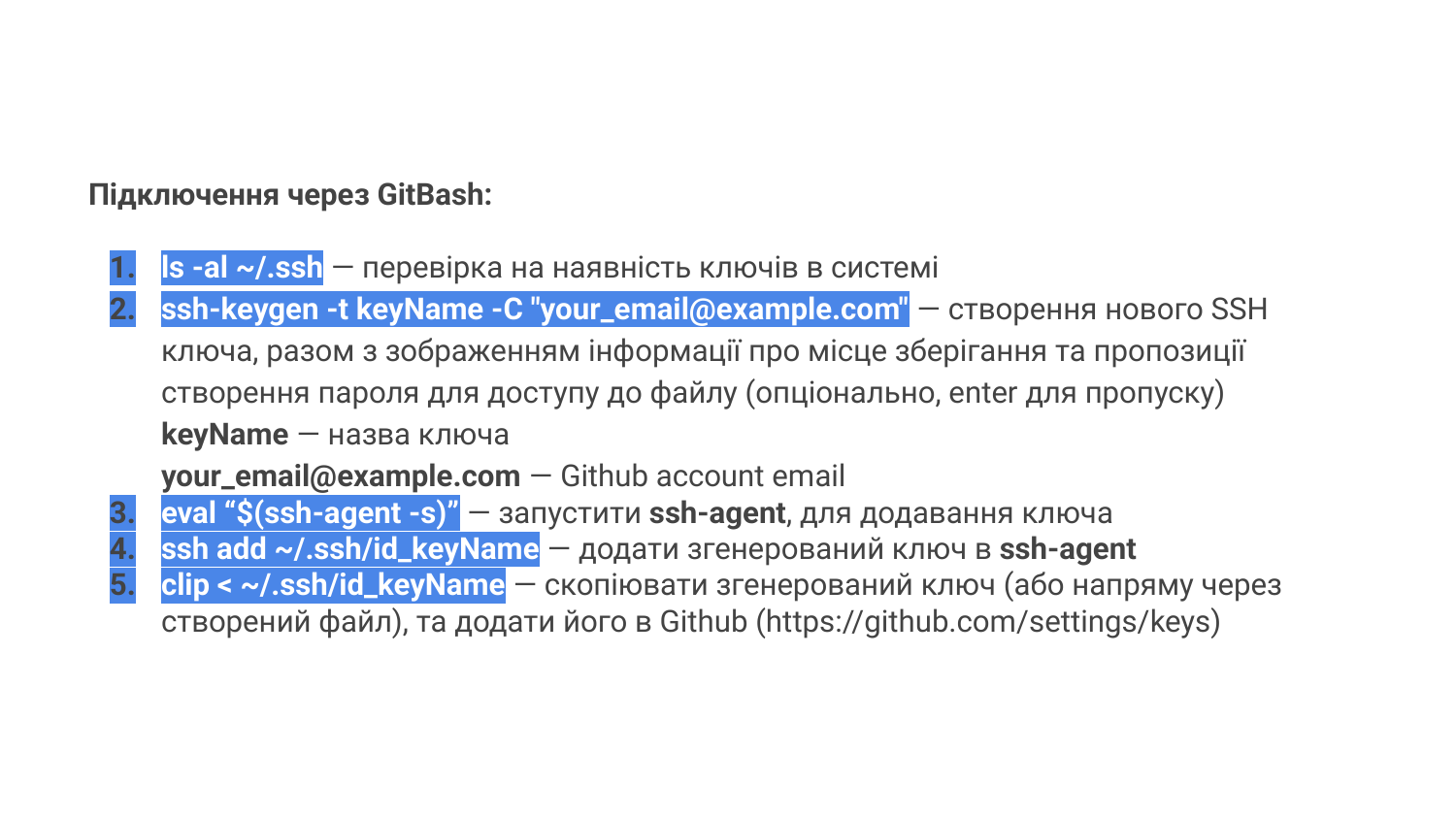

Підключення через GitBash:

ls -al ~/.ssh — перевірка на наявність ключів в системі
ssh-keygen -t keyName -C "your_email@example.com" — створення нового SSH ключа, разом з зображенням інформації про місце зберігання та пропозиції створення пароля для доступу до файлу (опціонально, enter для пропуску)
keyName — назва ключа
your_email@example.com — Github account email
eval “$(ssh-agent -s)” — запустити ssh-agent, для додавання ключа
ssh add ~/.ssh/id_keyName — додати згенерований ключ в ssh-agent
clip < ~/.ssh/id_keyName — скопіювати згенерований ключ (або напряму через створений файл), та додати його в Github (https://github.com/settings/keys)